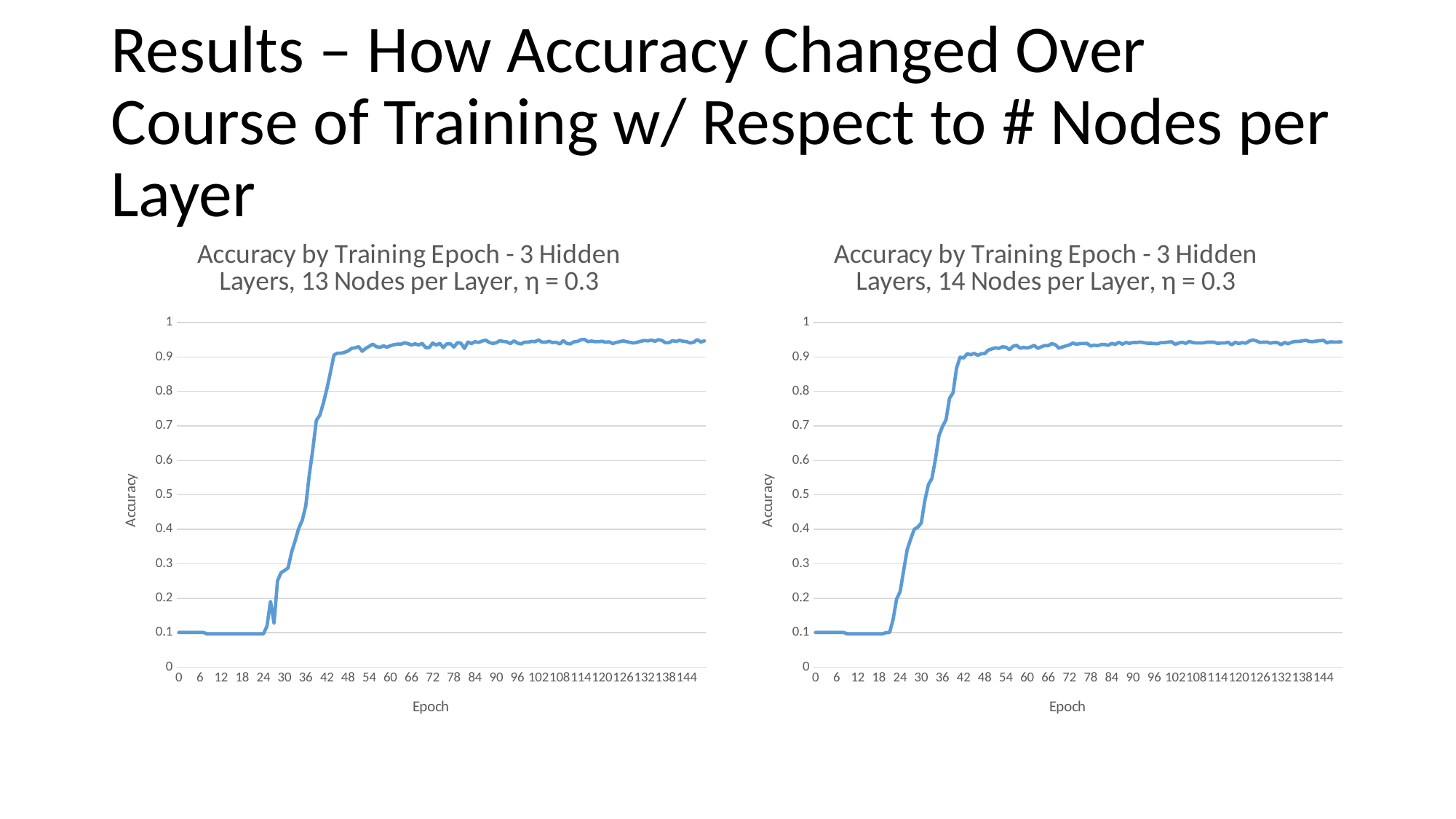

# Results – How Accuracy Changed Over Course of Training w/ Respect to # Nodes per Layer

### Chart: Accuracy by Training Epoch - 3 Hidden Layers, 13 Nodes per Layer, η = 0.3

| Category |  |
|---|---|
| 0 | 0.100723 |
| 1 | 0.100723 |
| 2 | 0.100723 |
| 3 | 0.100723 |
| 4 | 0.100723 |
| 5 | 0.100723 |
| 6 | 0.100723 |
| 7 | 0.100723 |
| 8 | 0.096828 |
| 9 | 0.096828 |
| 10 | 0.096828 |
| 11 | 0.096828 |
| 12 | 0.096828 |
| 13 | 0.096828 |
| 14 | 0.096828 |
| 15 | 0.096828 |
| 16 | 0.096828 |
| 17 | 0.096828 |
| 18 | 0.096828 |
| 19 | 0.096828 |
| 20 | 0.096828 |
| 21 | 0.096828 |
| 22 | 0.096828 |
| 23 | 0.096828 |
| 24 | 0.096828 |
| 25 | 0.119087 |
| 26 | 0.190874 |
| 27 | 0.128548 |
| 28 | 0.250974 |
| 29 | 0.274346 |
| 30 | 0.280467 |
| 31 | 0.288258 |
| 32 | 0.335003 |
| 33 | 0.367279 |
| 34 | 0.402894 |
| 35 | 0.426266 |
| 36 | 0.468002 |
| 37 | 0.558152 |
| 38 | 0.632165 |
| 39 | 0.716194 |
| 40 | 0.731219 |
| 41 | 0.766277 |
| 42 | 0.808013 |
| 43 | 0.855871 |
| 44 | 0.905954 |
| 45 | 0.910963 |
| 46 | 0.910963 |
| 47 | 0.913189 |
| 48 | 0.917641 |
| 49 | 0.924875 |
| 50 | 0.926544 |
| 51 | 0.929883 |
| 52 | 0.916528 |
| 53 | 0.924875 |
| 54 | 0.930996 |
| 55 | 0.937117 |
| 56 | 0.929883 |
| 57 | 0.927657 |
| 58 | 0.932109 |
| 59 | 0.928214 |
| 60 | 0.932666 |
| 61 | 0.935448 |
| 62 | 0.937117 |
| 63 | 0.937117 |
| 64 | 0.941013 |
| 65 | 0.938787 |
| 66 | 0.934335 |
| 67 | 0.93823 |
| 68 | 0.934335 |
| 69 | 0.939343 |
| 70 | 0.927101 |
| 71 | 0.927101 |
| 72 | 0.940456 |
| 73 | 0.934335 |
| 74 | 0.939343 |
| 75 | 0.927101 |
| 76 | 0.93823 |
| 77 | 0.93823 |
| 78 | 0.92877 |
| 79 | 0.941569 |
| 80 | 0.9399 |
| 81 | 0.924875 |
| 82 | 0.943239 |
| 83 | 0.938787 |
| 84 | 0.944352 |
| 85 | 0.942126 |
| 86 | 0.946021 |
| 87 | 0.948804 |
| 88 | 0.942126 |
| 89 | 0.939343 |
| 90 | 0.941013 |
| 91 | 0.947134 |
| 92 | 0.944908 |
| 93 | 0.943795 |
| 94 | 0.938787 |
| 95 | 0.946578 |
| 96 | 0.940456 |
| 97 | 0.937674 |
| 98 | 0.942682 |
| 99 | 0.942682 |
| 100 | 0.944908 |
| 101 | 0.944352 |
| 102 | 0.94936 |
| 103 | 0.942682 |
| 104 | 0.942682 |
| 105 | 0.945465 |
| 106 | 0.941569 |
| 107 | 0.942682 |
| 108 | 0.937674 |
| 109 | 0.947134 |
| 110 | 0.939343 |
| 111 | 0.937674 |
| 112 | 0.943795 |
| 113 | 0.944908 |
| 114 | 0.949917 |
| 115 | 0.951029 |
| 116 | 0.944352 |
| 117 | 0.946021 |
| 118 | 0.944352 |
| 119 | 0.944352 |
| 120 | 0.945465 |
| 121 | 0.942682 |
| 122 | 0.943795 |
| 123 | 0.938787 |
| 124 | 0.942126 |
| 125 | 0.944352 |
| 126 | 0.946578 |
| 127 | 0.944352 |
| 128 | 0.942126 |
| 129 | 0.940456 |
| 130 | 0.942682 |
| 131 | 0.945465 |
| 132 | 0.947691 |
| 133 | 0.946578 |
| 134 | 0.948804 |
| 135 | 0.945465 |
| 136 | 0.949917 |
| 137 | 0.947691 |
| 138 | 0.941013 |
| 139 | 0.941569 |
| 140 | 0.947134 |
| 141 | 0.944908 |
| 142 | 0.948247 |
| 143 | 0.945465 |
| 144 | 0.944352 |
| 145 | 0.940456 |
| 146 | 0.942682 |
| 147 | 0.950473 |
| 148 | 0.943239 |
| 149 | 0.946578 |

### Chart: Accuracy by Training Epoch - 3 Hidden Layers, 14 Nodes per Layer, η = 0.3

| Category |  |
|---|---|
| 0 | 0.100723 |
| 1 | 0.100723 |
| 2 | 0.100723 |
| 3 | 0.100723 |
| 4 | 0.100723 |
| 5 | 0.100723 |
| 6 | 0.100723 |
| 7 | 0.100723 |
| 8 | 0.100723 |
| 9 | 0.096828 |
| 10 | 0.096828 |
| 11 | 0.096828 |
| 12 | 0.096828 |
| 13 | 0.096828 |
| 14 | 0.096828 |
| 15 | 0.096828 |
| 16 | 0.096828 |
| 17 | 0.096828 |
| 18 | 0.096828 |
| 19 | 0.096828 |
| 20 | 0.100167 |
| 21 | 0.100723 |
| 22 | 0.138564 |
| 23 | 0.198108 |
| 24 | 0.219254 |
| 25 | 0.281024 |
| 26 | 0.341124 |
| 27 | 0.371731 |
| 28 | 0.400111 |
| 29 | 0.406233 |
| 30 | 0.418475 |
| 31 | 0.483027 |
| 32 | 0.529215 |
| 33 | 0.547579 |
| 34 | 0.603228 |
| 35 | 0.671675 |
| 36 | 0.698386 |
| 37 | 0.717307 |
| 38 | 0.780189 |
| 39 | 0.795771 |
| 40 | 0.868114 |
| 41 | 0.899277 |
| 42 | 0.897051 |
| 43 | 0.909293 |
| 44 | 0.906511 |
| 45 | 0.910406 |
| 46 | 0.904841 |
| 47 | 0.909293 |
| 48 | 0.90985 |
| 49 | 0.919866 |
| 50 | 0.923205 |
| 51 | 0.926544 |
| 52 | 0.924875 |
| 53 | 0.929327 |
| 54 | 0.928214 |
| 55 | 0.920979 |
| 56 | 0.930996 |
| 57 | 0.933779 |
| 58 | 0.925431 |
| 59 | 0.927657 |
| 60 | 0.925988 |
| 61 | 0.92877 |
| 62 | 0.933779 |
| 63 | 0.924875 |
| 64 | 0.929327 |
| 65 | 0.933222 |
| 66 | 0.932666 |
| 67 | 0.938787 |
| 68 | 0.935448 |
| 69 | 0.925431 |
| 70 | 0.92877 |
| 71 | 0.932109 |
| 72 | 0.934891 |
| 73 | 0.940456 |
| 74 | 0.936561 |
| 75 | 0.938787 |
| 76 | 0.938787 |
| 77 | 0.939343 |
| 78 | 0.931553 |
| 79 | 0.934335 |
| 80 | 0.932666 |
| 81 | 0.936004 |
| 82 | 0.936004 |
| 83 | 0.933779 |
| 84 | 0.939343 |
| 85 | 0.936004 |
| 86 | 0.942682 |
| 87 | 0.937117 |
| 88 | 0.942126 |
| 89 | 0.939343 |
| 90 | 0.942126 |
| 91 | 0.941569 |
| 92 | 0.943239 |
| 93 | 0.941569 |
| 94 | 0.9399 |
| 95 | 0.9399 |
| 96 | 0.938787 |
| 97 | 0.93823 |
| 98 | 0.941569 |
| 99 | 0.941569 |
| 100 | 0.943239 |
| 101 | 0.943795 |
| 102 | 0.936561 |
| 103 | 0.940456 |
| 104 | 0.942682 |
| 105 | 0.939343 |
| 106 | 0.944908 |
| 107 | 0.941569 |
| 108 | 0.940456 |
| 109 | 0.940456 |
| 110 | 0.941013 |
| 111 | 0.942682 |
| 112 | 0.942682 |
| 113 | 0.942682 |
| 114 | 0.939343 |
| 115 | 0.940456 |
| 116 | 0.940456 |
| 117 | 0.942682 |
| 118 | 0.934891 |
| 119 | 0.942682 |
| 120 | 0.938787 |
| 121 | 0.941569 |
| 122 | 0.9399 |
| 123 | 0.946021 |
| 124 | 0.94936 |
| 125 | 0.946578 |
| 126 | 0.942126 |
| 127 | 0.942682 |
| 128 | 0.943239 |
| 129 | 0.9399 |
| 130 | 0.942126 |
| 131 | 0.941569 |
| 132 | 0.935448 |
| 133 | 0.942126 |
| 134 | 0.93823 |
| 135 | 0.942682 |
| 136 | 0.944908 |
| 137 | 0.944908 |
| 138 | 0.946578 |
| 139 | 0.948247 |
| 140 | 0.944908 |
| 141 | 0.944352 |
| 142 | 0.946021 |
| 143 | 0.947134 |
| 144 | 0.948247 |
| 145 | 0.941013 |
| 146 | 0.943795 |
| 147 | 0.943239 |
| 148 | 0.943239 |
| 149 | 0.943795 |